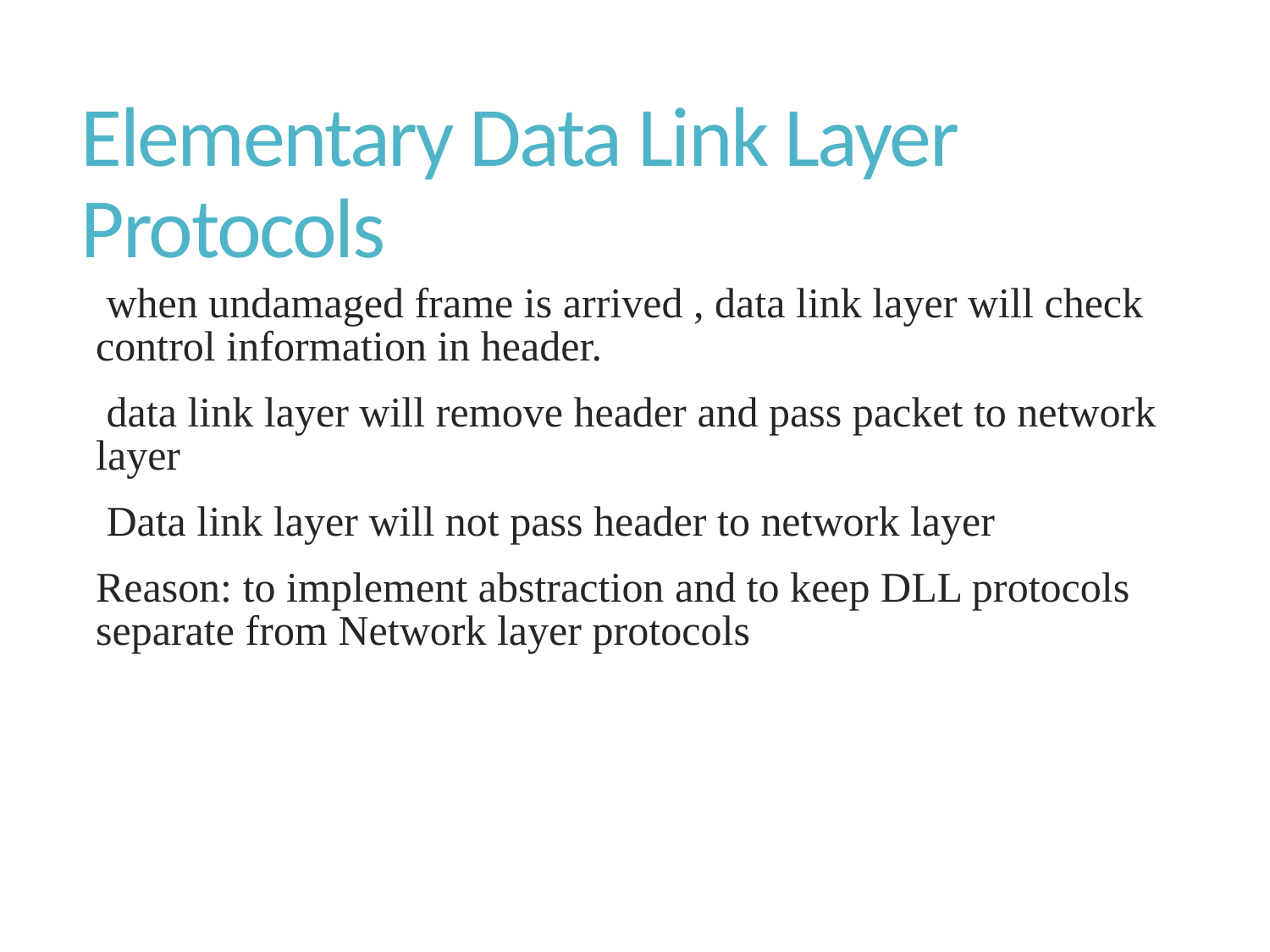

# Elementary Data Link Layer Protocols
 when undamaged frame is arrived , data link layer will check control information in header.
 data link layer will remove header and pass packet to network layer
 Data link layer will not pass header to network layer
Reason: to implement abstraction and to keep DLL protocols separate from Network layer protocols